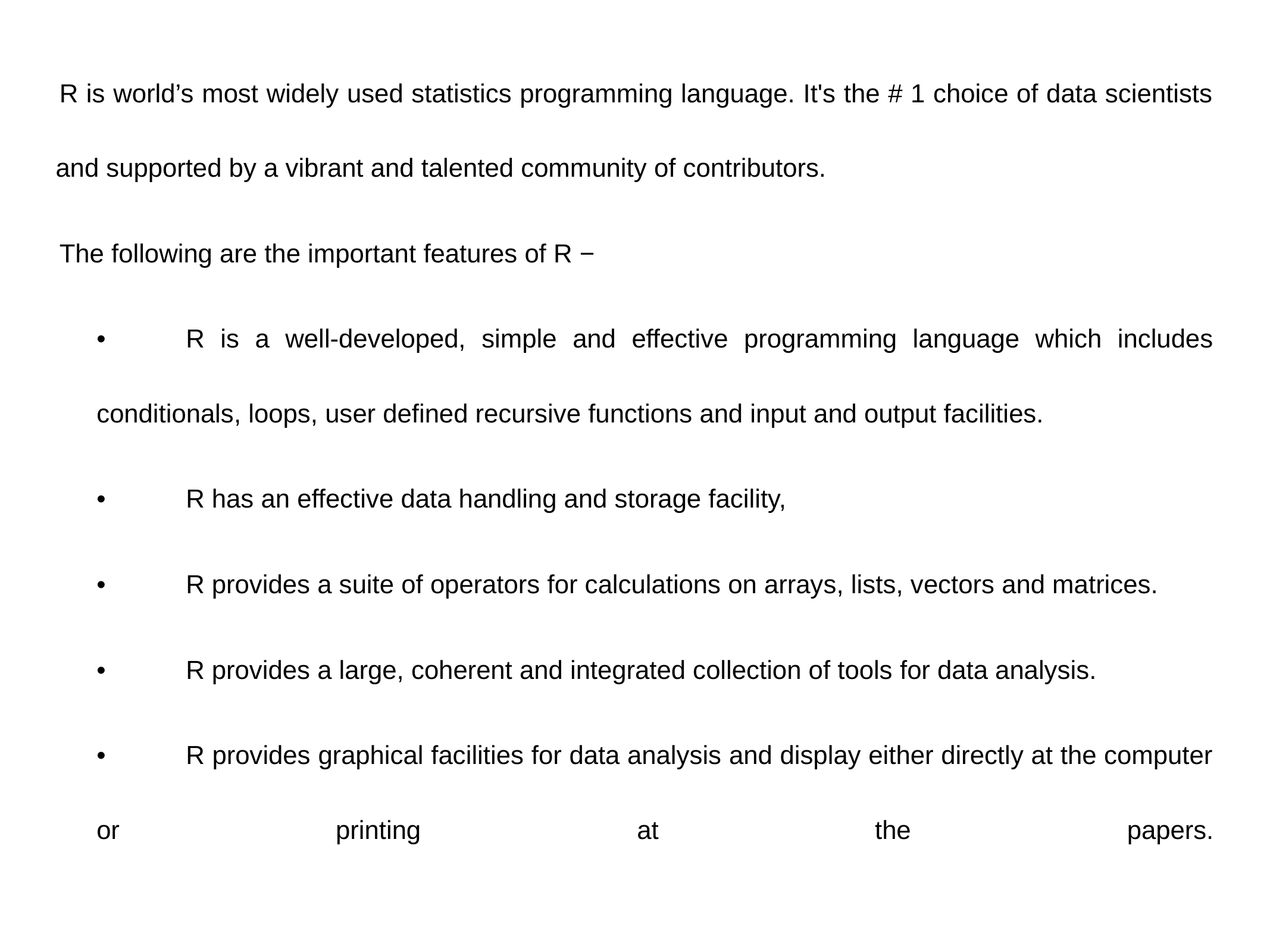

R is world’s most widely used statistics programming language. It's the # 1 choice of data scientists and supported by a vibrant and talented community of contributors.
The following are the important features of R −
	•	R is a well-developed, simple and effective programming language which includes conditionals, loops, user defined recursive functions and input and output facilities.
	•	R has an effective data handling and storage facility,
	•	R provides a suite of operators for calculations on arrays, lists, vectors and matrices.
	•	R provides a large, coherent and integrated collection of tools for data analysis.
	•	R provides graphical facilities for data analysis and display either directly at the computer or printing at the papers.